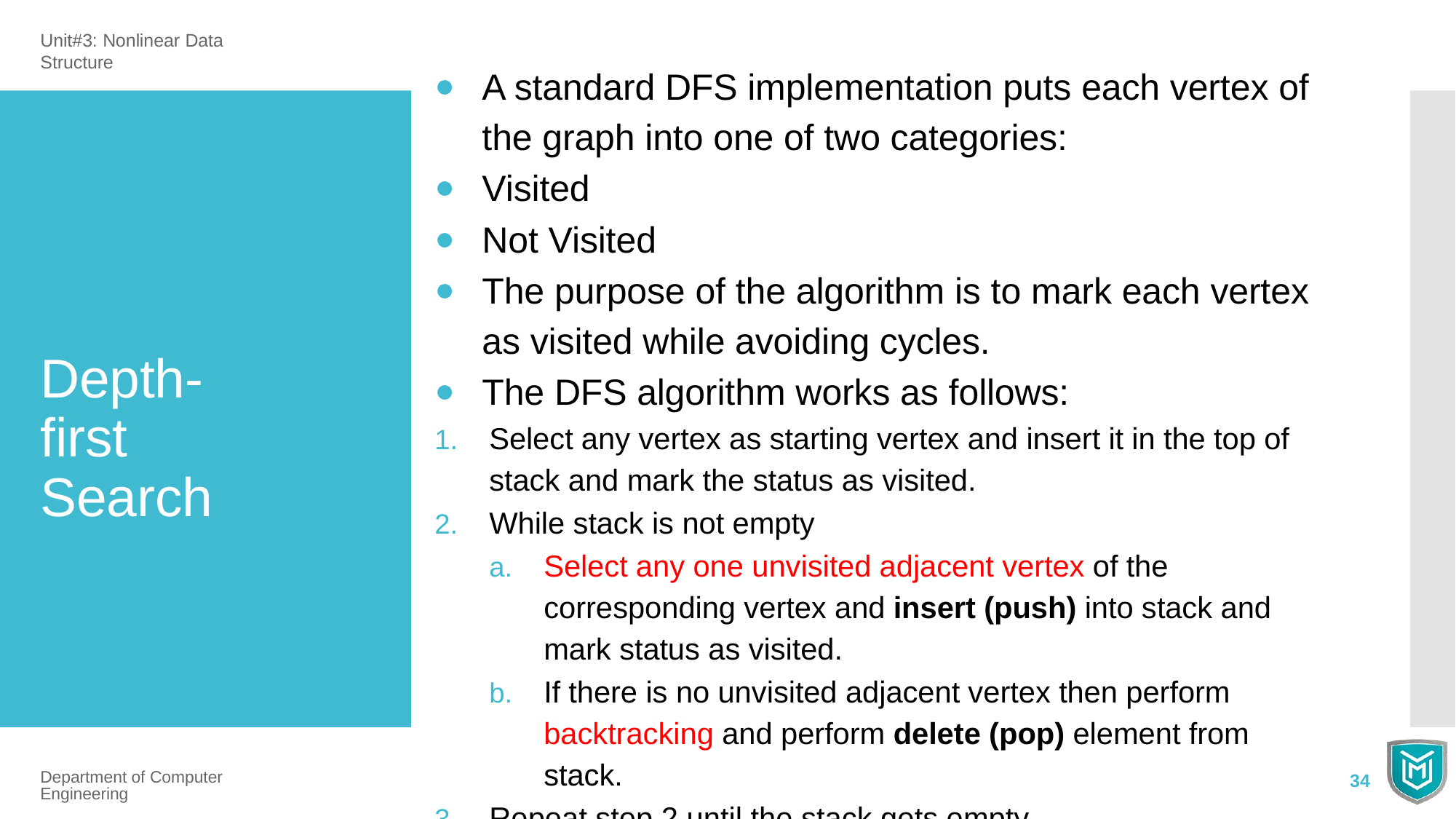

Unit#3: Nonlinear Data Structure
A standard DFS implementation puts each vertex of the graph into one of two categories:
Visited
Not Visited
The purpose of the algorithm is to mark each vertex as visited while avoiding cycles.
The DFS algorithm works as follows:
Select any vertex as starting vertex and insert it in the top of stack and mark the status as visited.
While stack is not empty
Select any one unvisited adjacent vertex of the corresponding vertex and insert (push) into stack and mark status as visited.
If there is no unvisited adjacent vertex then perform backtracking and perform delete (pop) element from stack.
Repeat step 2 until the stack gets empty.
Depth-ﬁrst  Search
Department of Computer Engineering
34